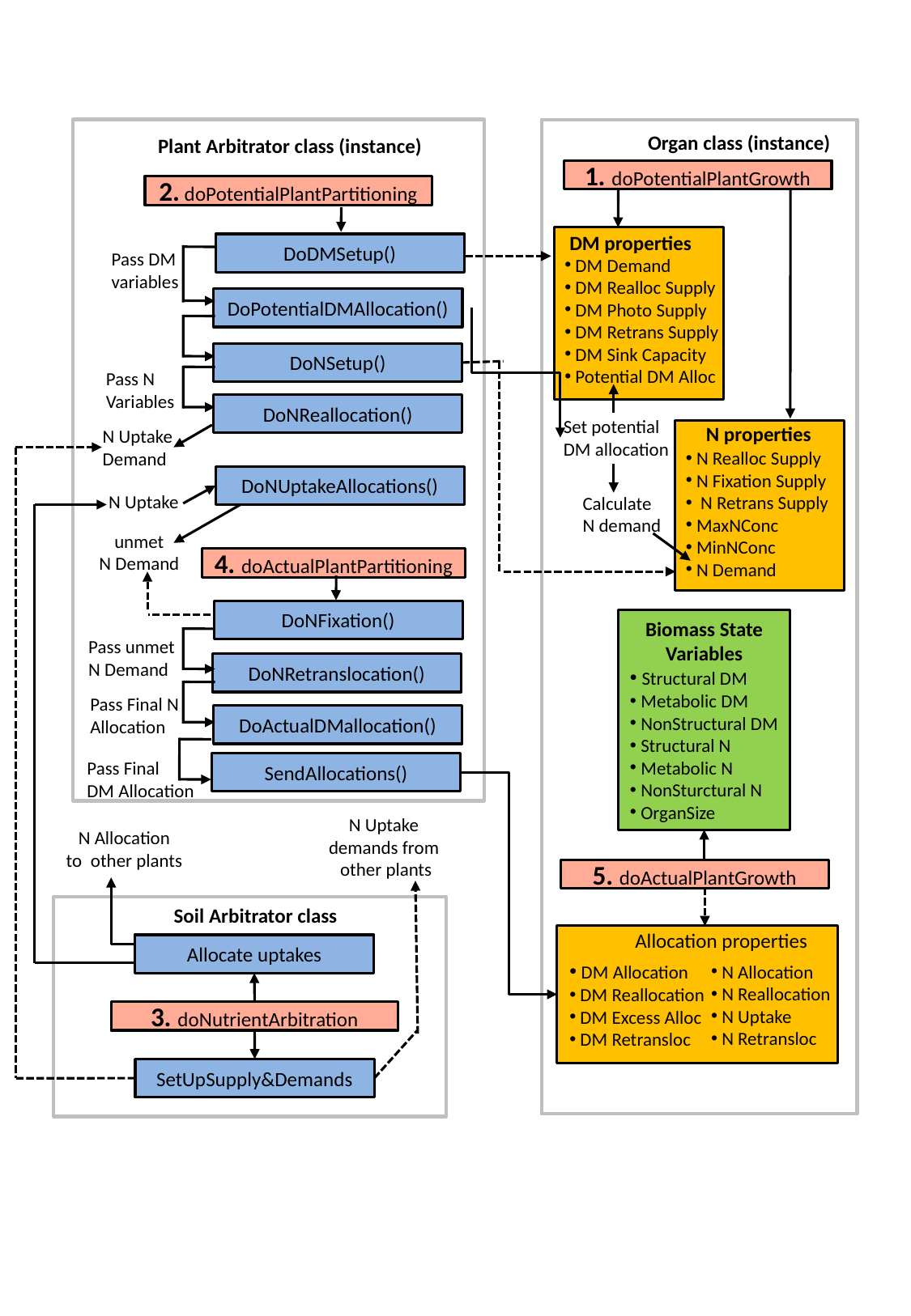

Organ class (instance)
Plant Arbitrator class (instance)
1. doPotentialPlantGrowth
2. doPotentialPlantPartitioning
DM properties

 DM Demand
 DM Realloc Supply
 DM Photo Supply
 DM Retrans Supply
 DM Sink Capacity
 Potential DM Alloc
DoDMSetup()
Pass DM
variables
DoPotentialDMAllocation()
DoNSetup()
Pass N
Variables
DoNReallocation()
N properties
Set potential
DM allocation

 N Realloc Supply
 N Fixation Supply
  N Retrans Supply
 MaxNConc
 MinNConc
 N Demand
N Uptake
Demand
DoNUptakeAllocations()
N Uptake
Calculate
N demand
unmet
N Demand
4. doActualPlantPartitioning
DoNFixation()
Biomass State Variables
 Structural DM
 Metabolic DM
 NonStructural DM
 Structural N
 Metabolic N
 NonSturctural N
 OrganSize
Pass unmet
N Demand
DoNRetranslocation()
Pass Final N
Allocation
DoActualDMallocation()
Pass Final
DM Allocation
SendAllocations()
N Uptake
demands from
other plants
N Allocation
to  other plants
5. doActualPlantGrowth

Soil Arbitrator class
Allocation properties

 DM Allocation
 DM Reallocation
 DM Excess Alloc
 DM Retransloc
 N Allocation
 N Reallocation
 N Uptake
 N Retransloc

Allocate uptakes
3. doNutrientArbitration
SetUpSupply&Demands